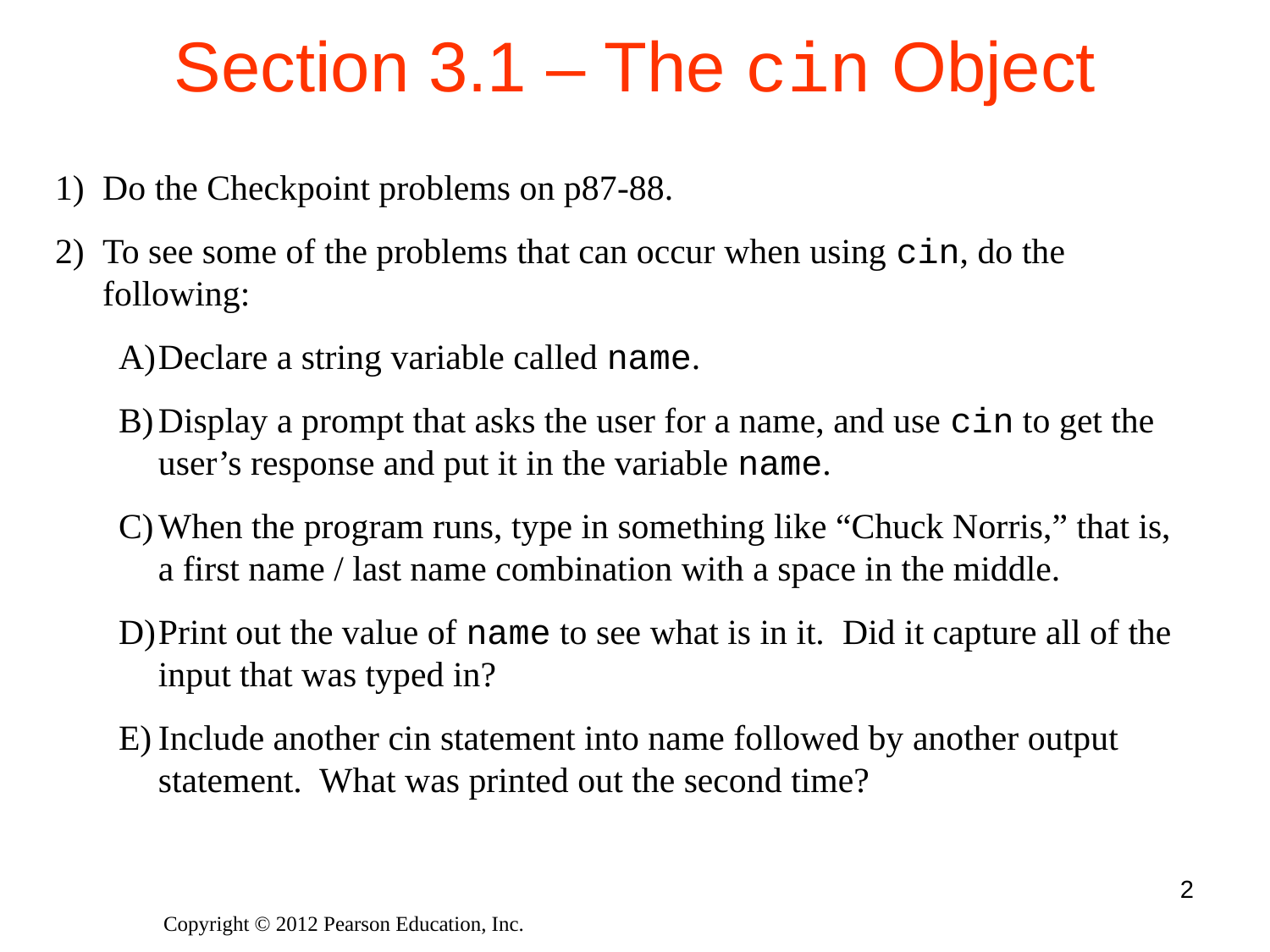

# Section 3.1 – The cin Object
Do the Checkpoint problems on p87-88.
To see some of the problems that can occur when using cin, do the following:
Declare a string variable called name.
Display a prompt that asks the user for a name, and use cin to get the user’s response and put it in the variable name.
When the program runs, type in something like “Chuck Norris,” that is, a first name / last name combination with a space in the middle.
Print out the value of name to see what is in it.  Did it capture all of the input that was typed in?
Include another cin statement into name followed by another output statement.  What was printed out the second time?
2